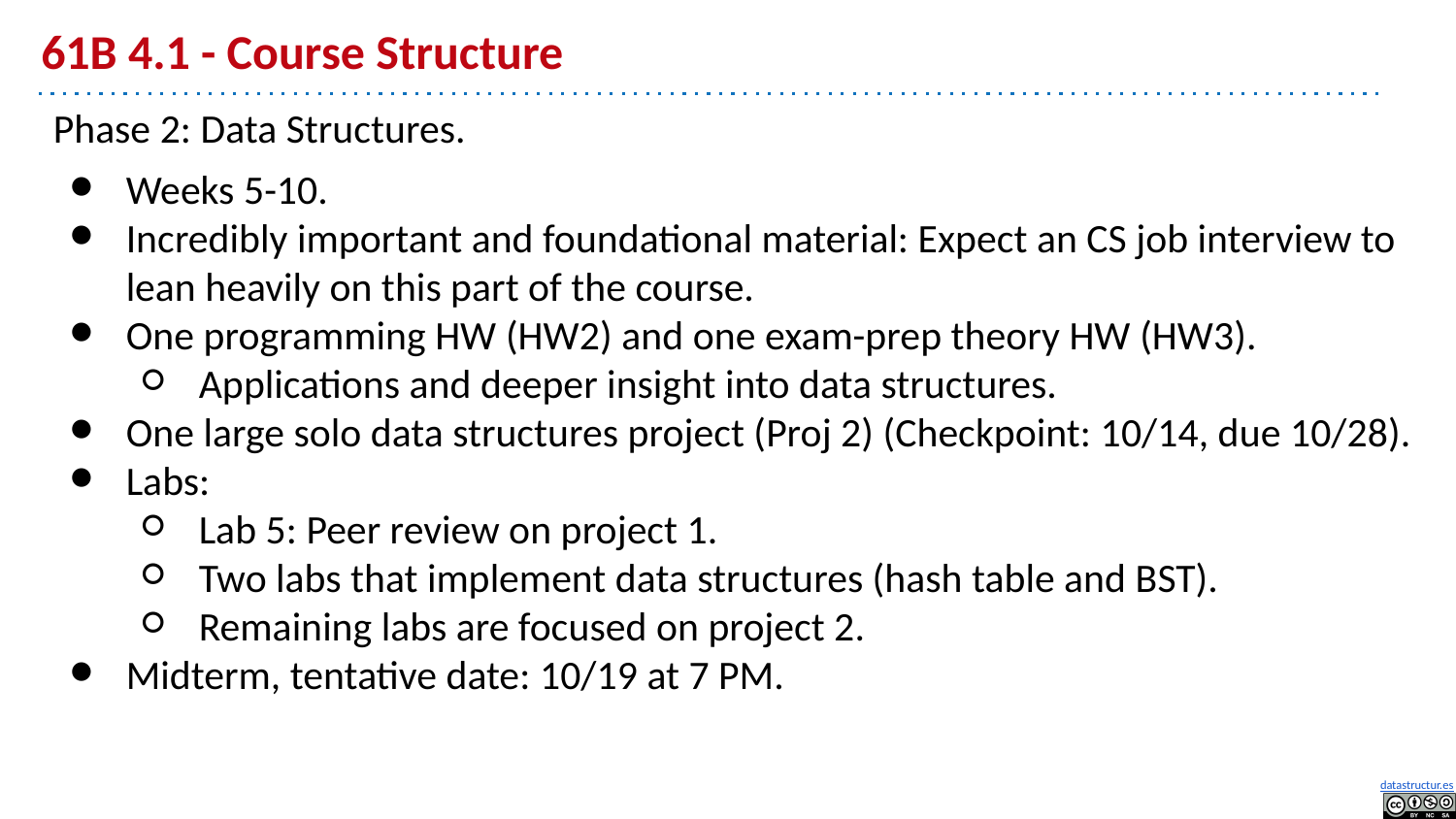

# 61B 4.1 - Course Structure
Phase 2: Data Structures.
Weeks 5-10.
Incredibly important and foundational material: Expect an CS job interview to lean heavily on this part of the course.
One programming HW (HW2) and one exam-prep theory HW (HW3).
Applications and deeper insight into data structures.
One large solo data structures project (Proj 2) (Checkpoint: 10/14, due 10/28).
Labs:
Lab 5: Peer review on project 1.
Two labs that implement data structures (hash table and BST).
Remaining labs are focused on project 2.
Midterm, tentative date: 10/19 at 7 PM.